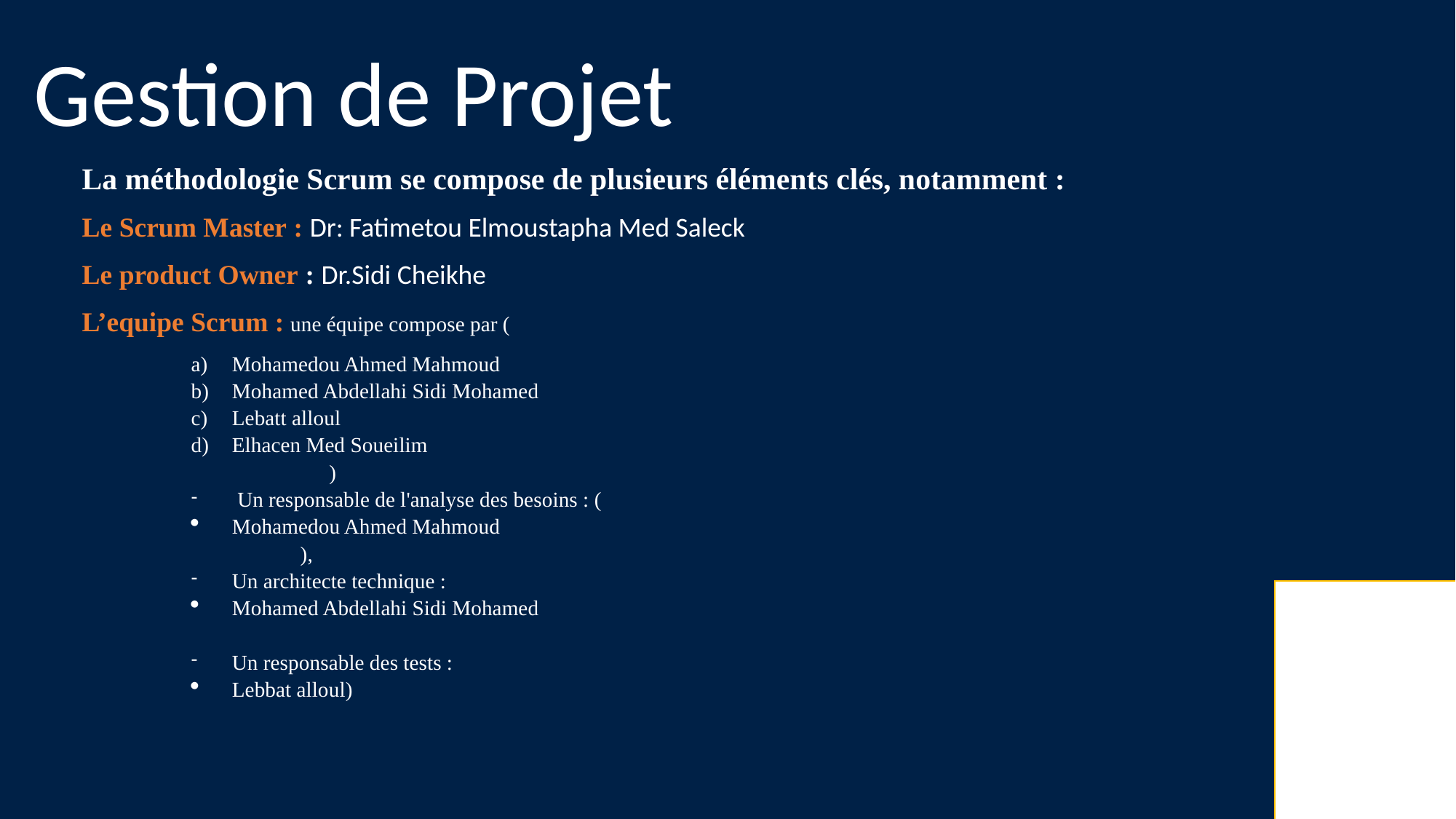

Gestion de Projet
La méthodologie Scrum se compose de plusieurs éléments clés, notamment :
Le Scrum Master : Dr: Fatimetou Elmoustapha Med Saleck
Le product Owner : Dr.Sidi Cheikhe
L’equipe Scrum : une équipe compose par (
Mohamedou Ahmed Mahmoud
Mohamed Abdellahi Sidi Mohamed
Lebatt alloul
Elhacen Med Soueilim
)
 Un responsable de l'analyse des besoins : (
Mohamedou Ahmed Mahmoud
),
Un architecte technique :
Mohamed Abdellahi Sidi Mohamed

Un responsable des tests :
Lebbat alloul)